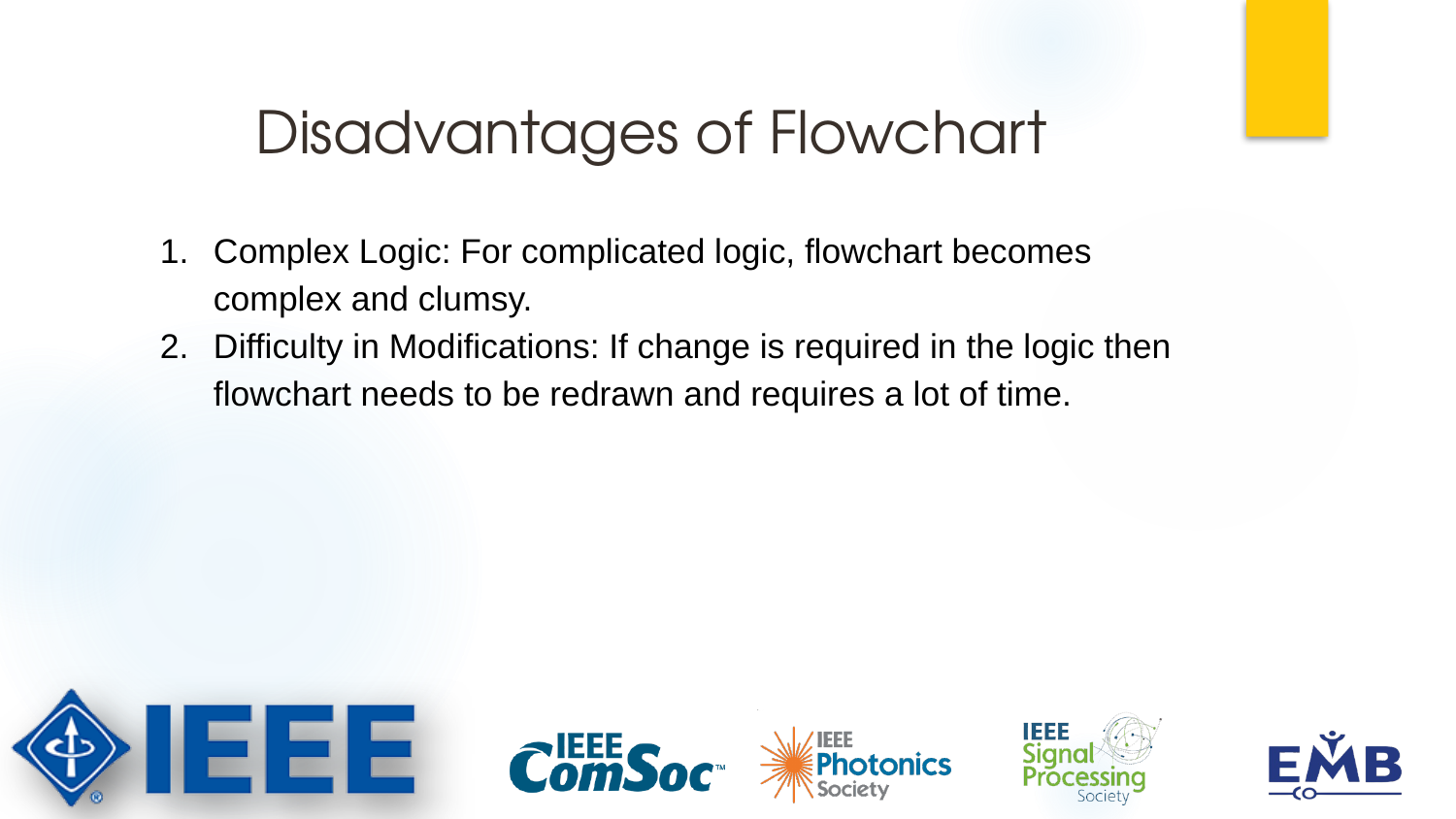

# Disadvantages of Flowchart

Complex Logic: For complicated logic, flowchart becomes complex and clumsy.
Difficulty in Modifications: If change is required in the logic then flowchart needs to be redrawn and requires a lot of time.